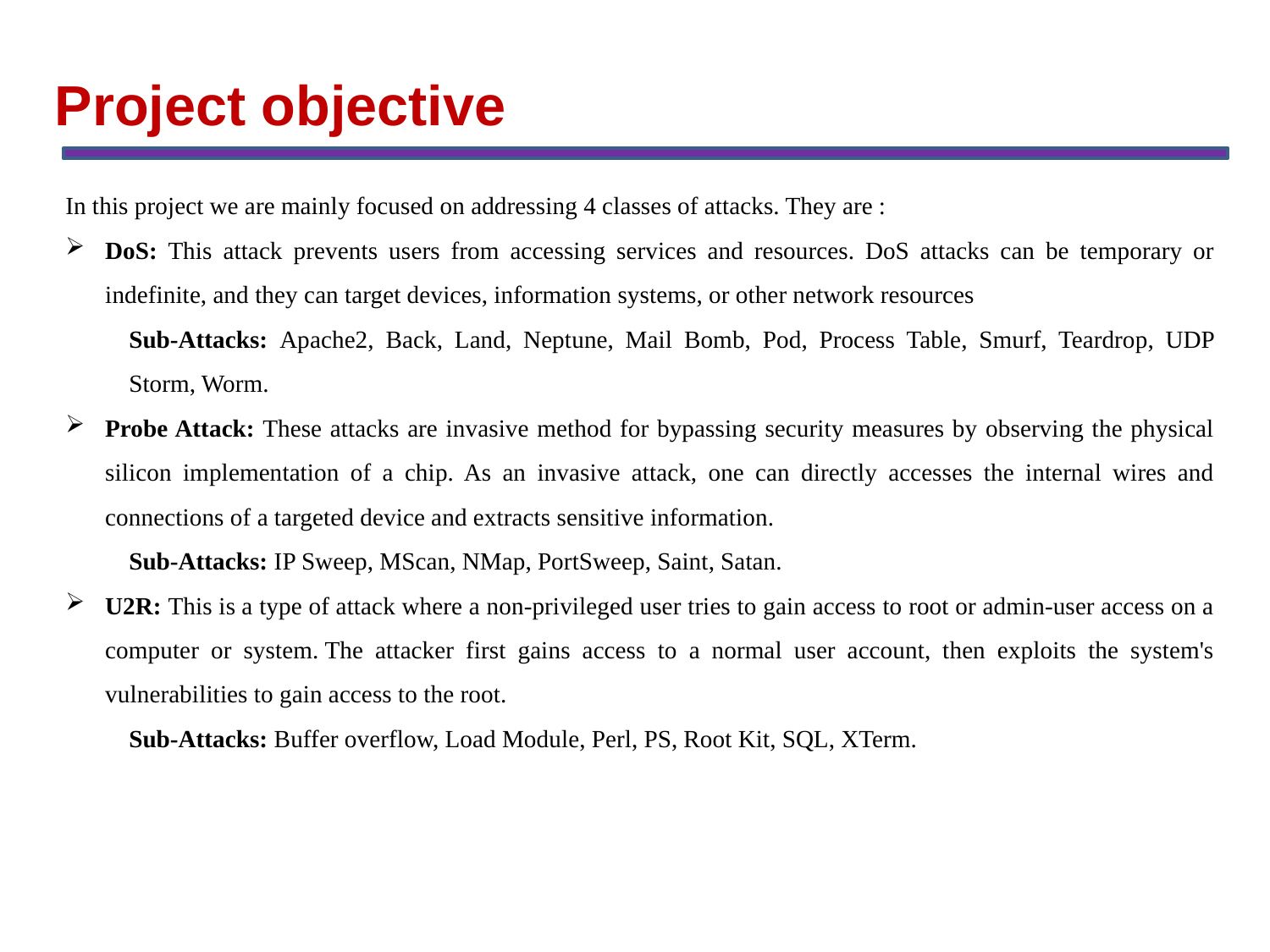

Project objective

In this project we are mainly focused on addressing 4 classes of attacks. They are :
DoS: This attack prevents users from accessing services and resources. DoS attacks can be temporary or indefinite, and they can target devices, information systems, or other network resources
Sub-Attacks: Apache2, Back, Land, Neptune, Mail Bomb, Pod, Process Table, Smurf, Teardrop, UDP Storm, Worm.
Probe Attack: These attacks are invasive method for bypassing security measures by observing the physical silicon implementation of a chip. As an invasive attack, one can directly accesses the internal wires and connections of a targeted device and extracts sensitive information.
Sub-Attacks: IP Sweep, MScan, NMap, PortSweep, Saint, Satan.
U2R: This is a type of attack where a non-privileged user tries to gain access to root or admin-user access on a computer or system. The attacker first gains access to a normal user account, then exploits the system's vulnerabilities to gain access to the root.
Sub-Attacks: Buffer overflow, Load Module, Perl, PS, Root Kit, SQL, XTerm.